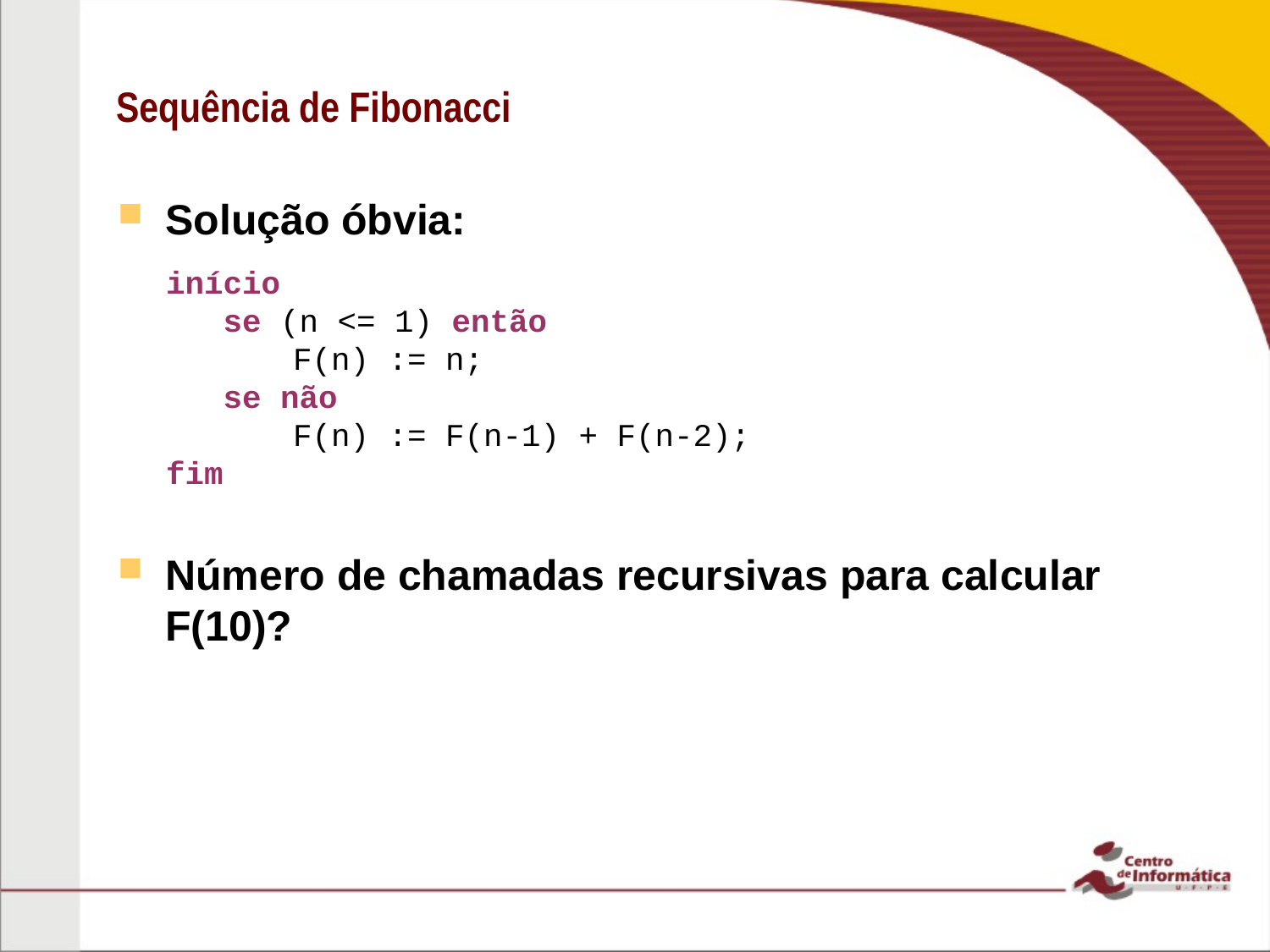

# Sequência de Fibonacci
Solução óbvia:

Número de chamadas recursivas para calcular F(10)?
início
   se (n <= 1) então
	F(n) := n;
   se não
	F(n) := F(n-1) + F(n-2);
fim